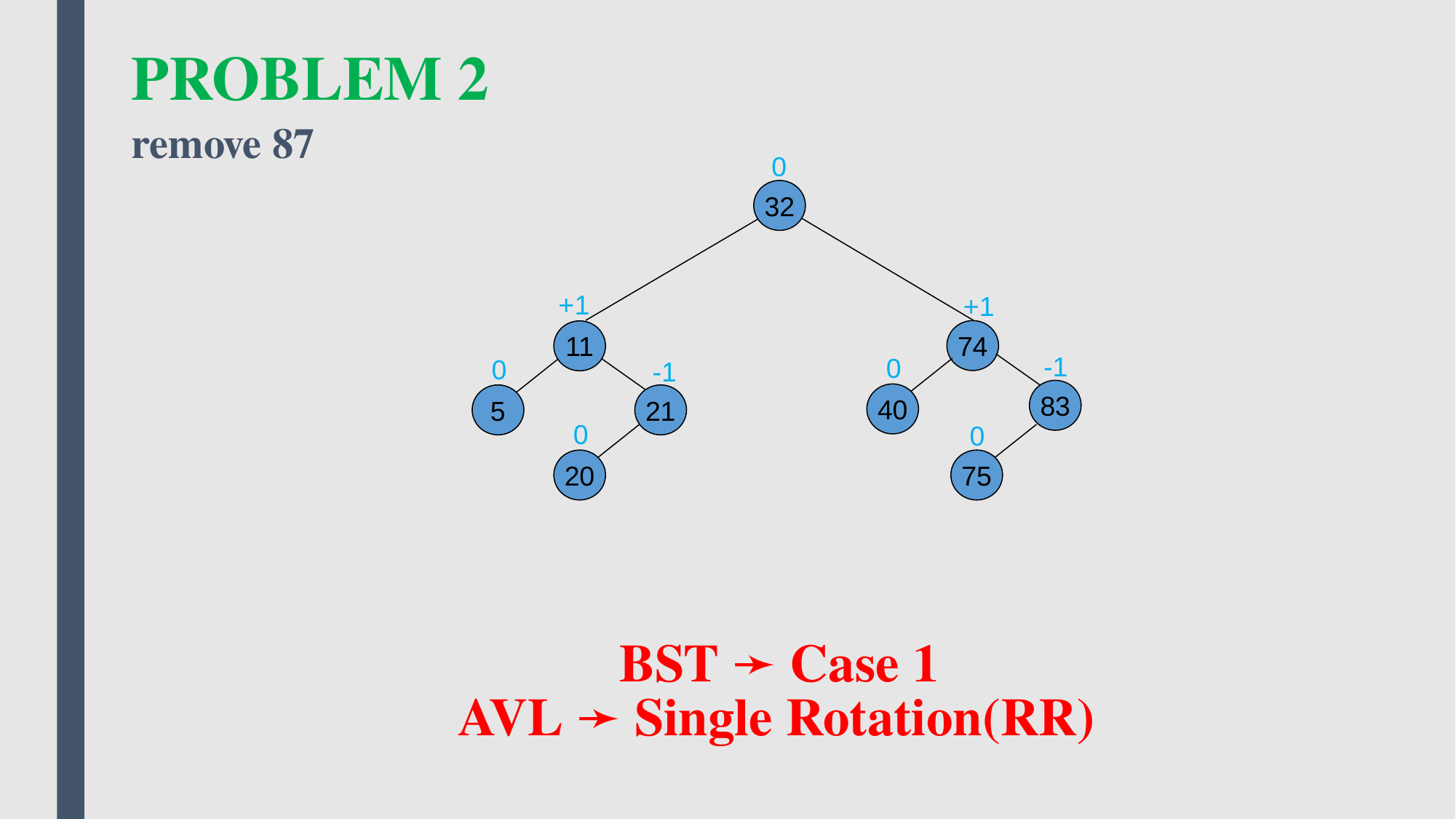

# PROBLEM 2
remove 87
0
32

74
11

40
5
21

20
+1
+1
0
0
-1
0
-1

83
0

75
BST ➛ Case 1
AVL ➛ Single Rotation(RR)